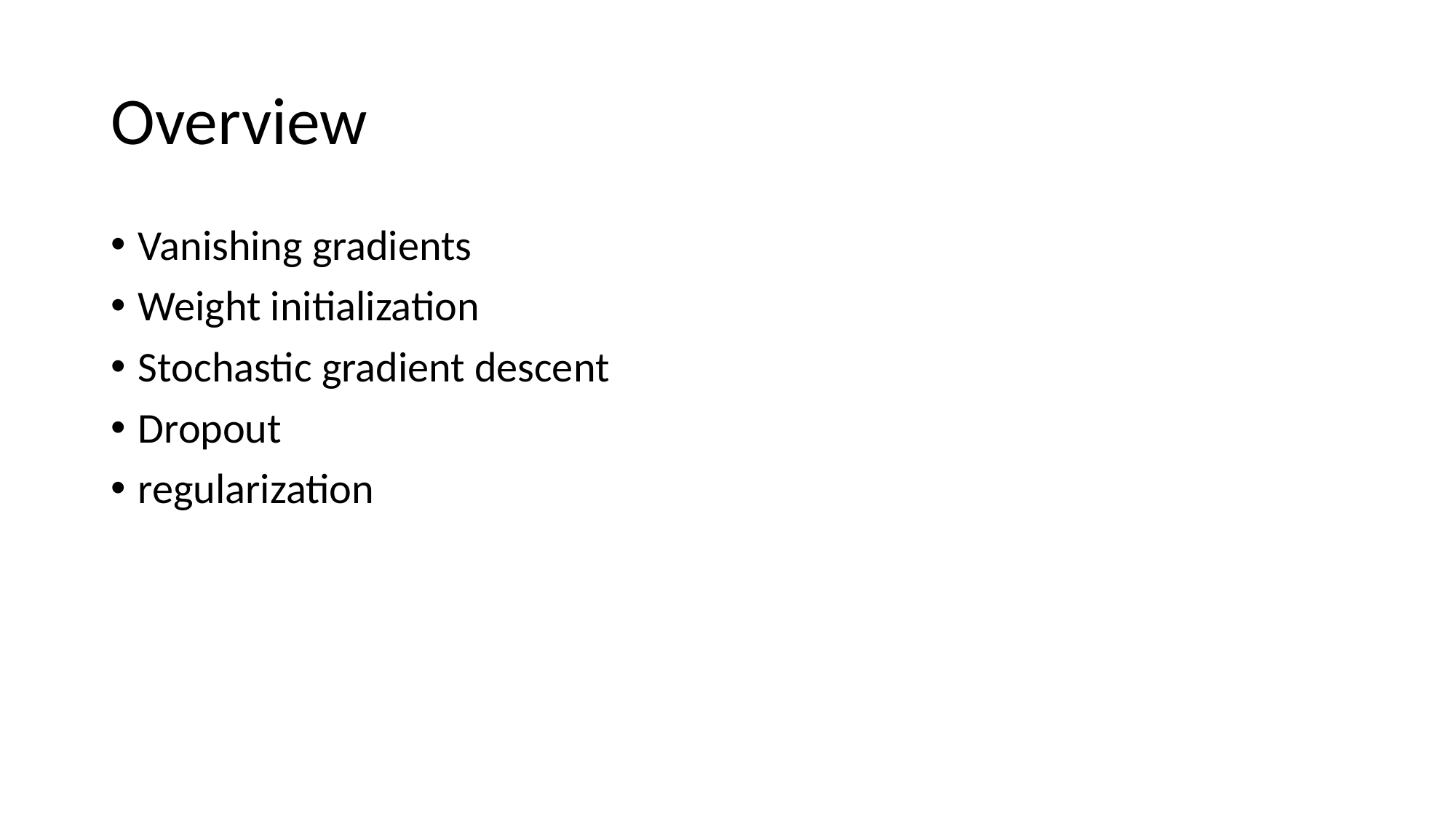

# Overview
Vanishing gradients
Weight initialization
Stochastic gradient descent
Dropout
regularization